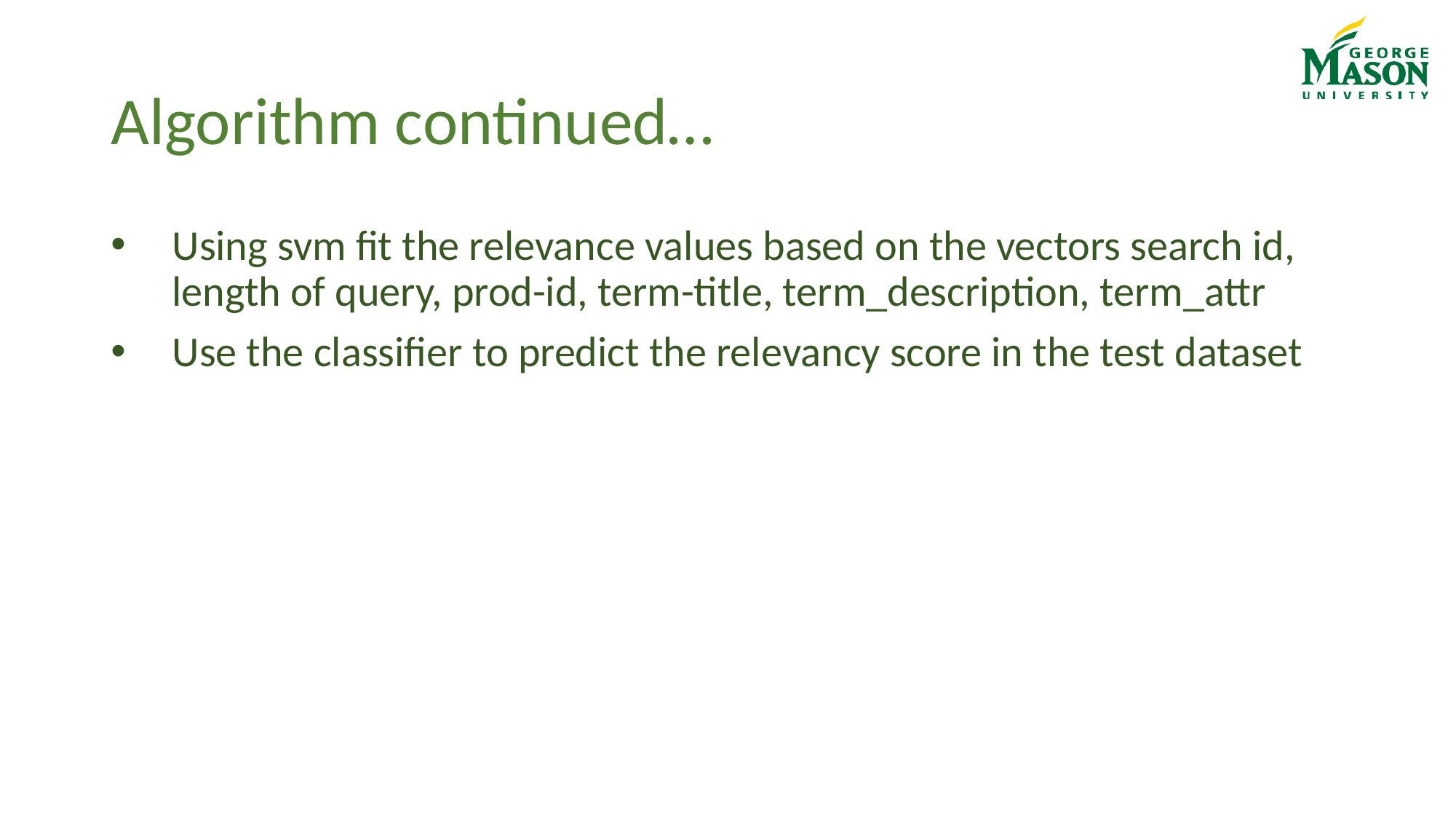

# Algorithm continued…
Using svm fit the relevance values based on the vectors search id, length of query, prod-id, term-title, term_description, term_attr
Use the classifier to predict the relevancy score in the test dataset